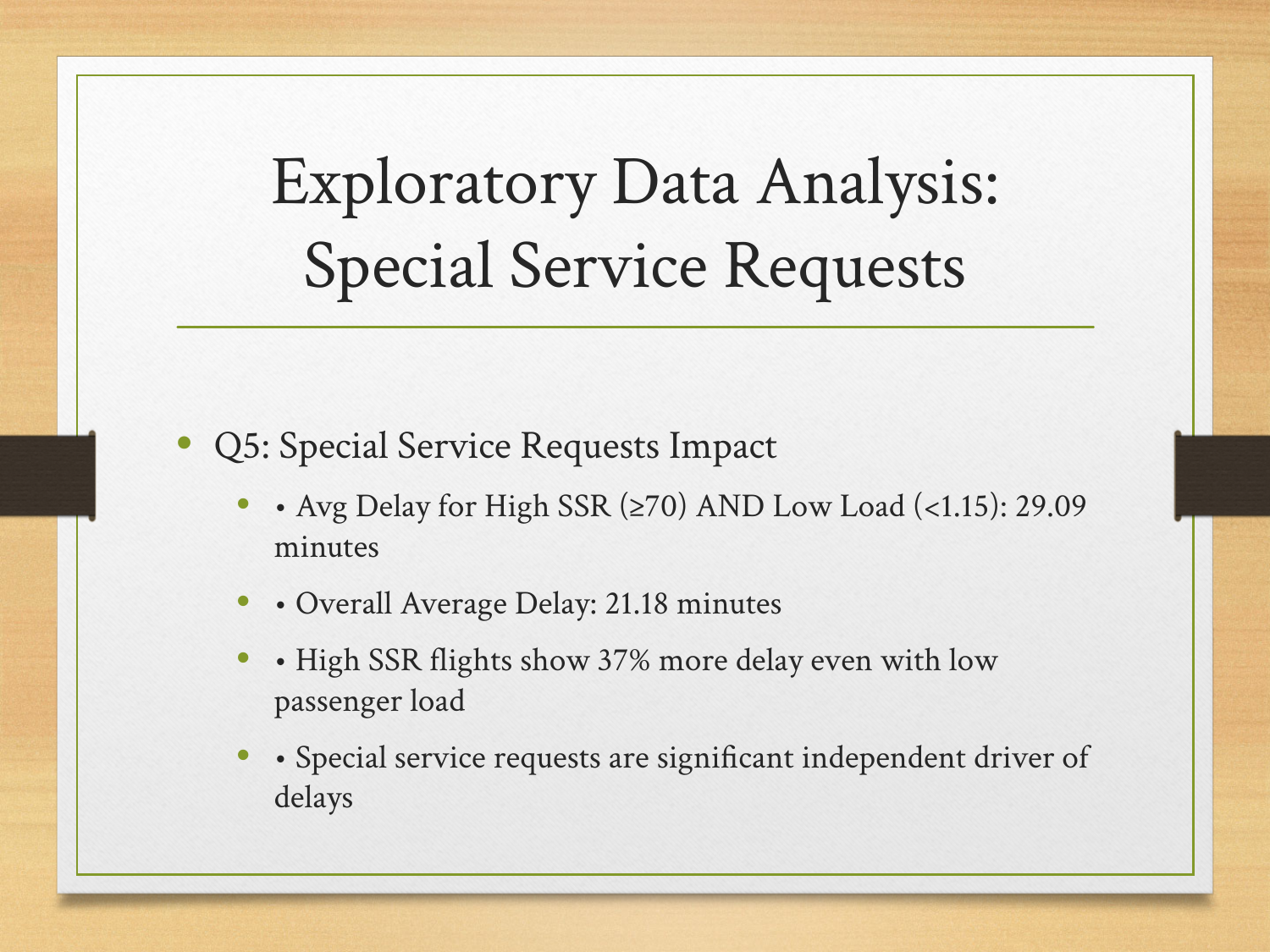

# Exploratory Data Analysis: Special Service Requests

Q5: Special Service Requests Impact
• Avg Delay for High SSR (≥70) AND Low Load (<1.15): 29.09 minutes
• Overall Average Delay: 21.18 minutes
• High SSR flights show 37% more delay even with low passenger load
• Special service requests are significant independent driver of delays